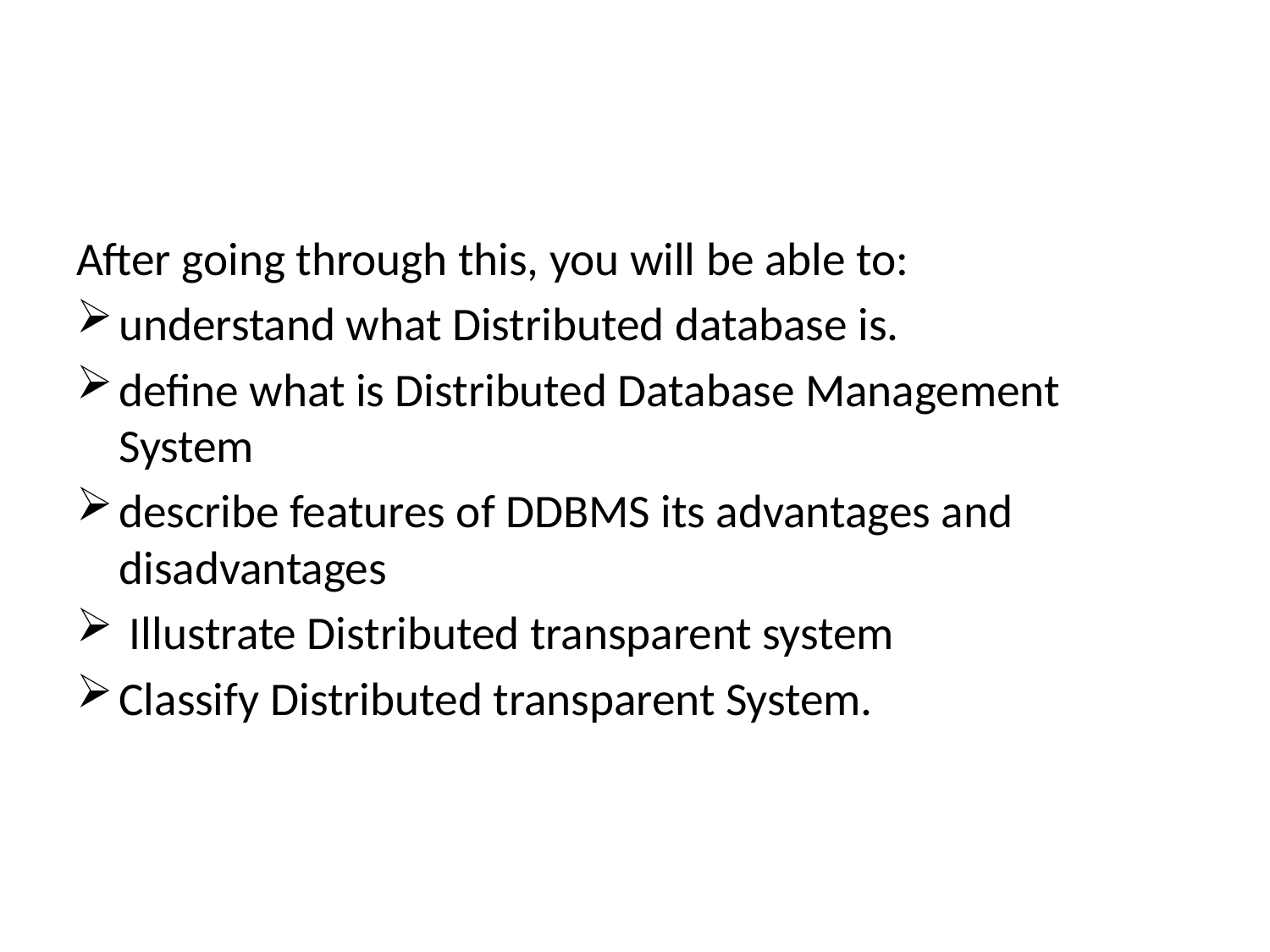

#
After going through this, you will be able to:
understand what Distributed database is.
define what is Distributed Database Management System
describe features of DDBMS its advantages and disadvantages
 Illustrate Distributed transparent system
Classify Distributed transparent System.